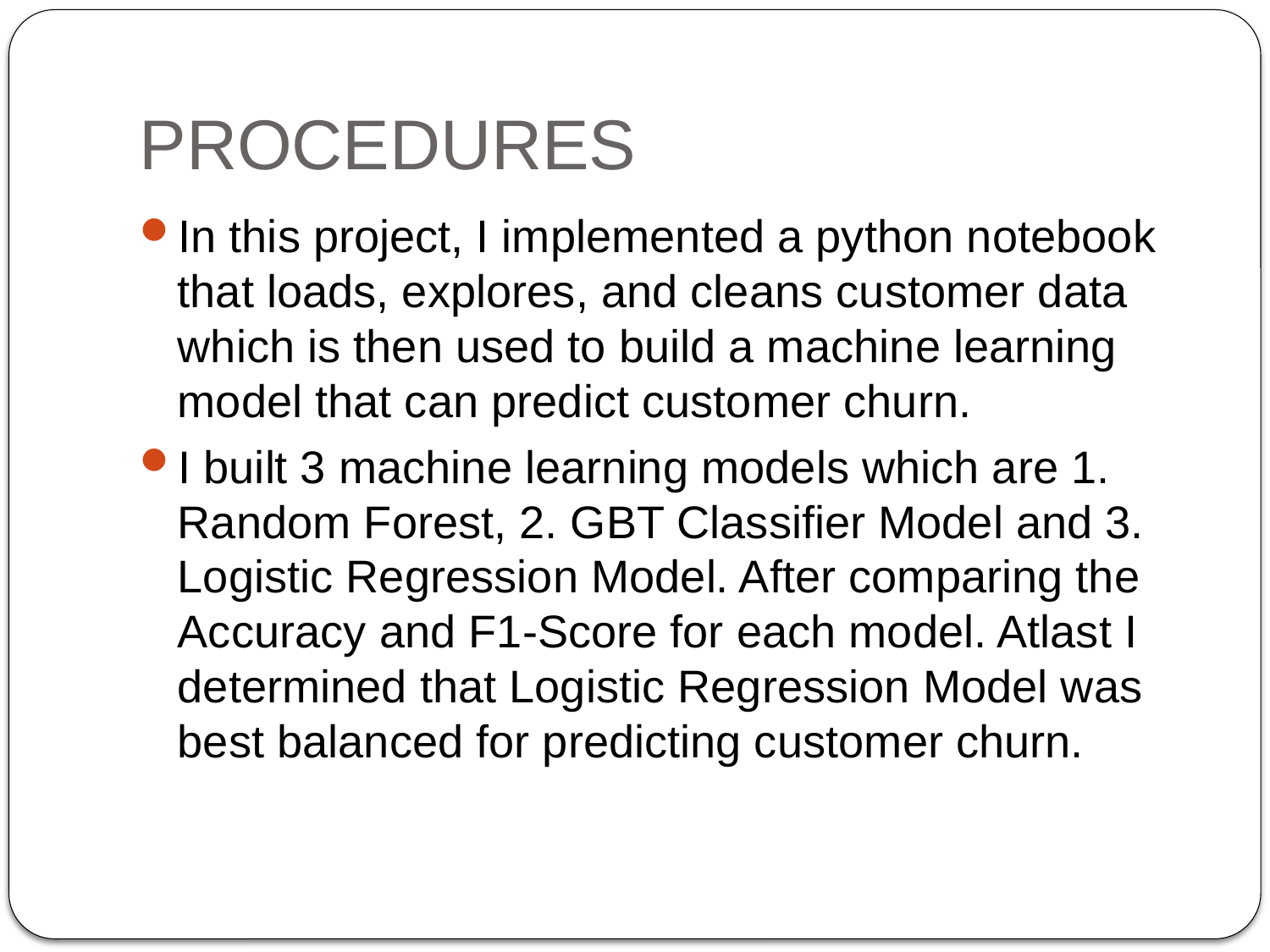

# PROCEDURES
In this project, I implemented a python notebook that loads, explores, and cleans customer data which is then used to build a machine learning model that can predict customer churn.
I built 3 machine learning models which are 1. Random Forest, 2. GBT Classifier Model and 3. Logistic Regression Model. After comparing the Accuracy and F1-Score for each model. Atlast I determined that Logistic Regression Model was best balanced for predicting customer churn.